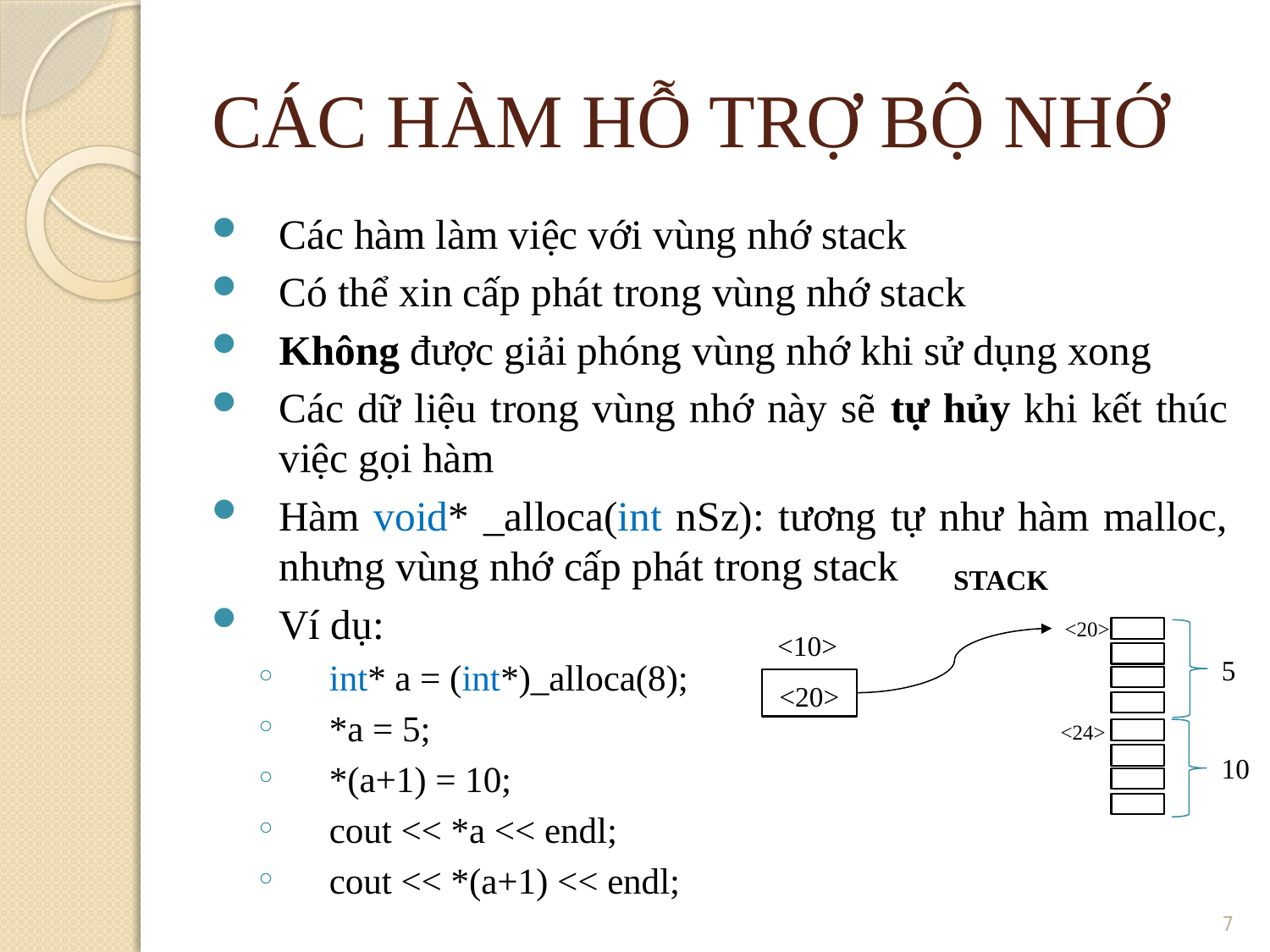

CÁC HÀM HỖ TRỢ BỘ NHỚ
Các hàm làm việc với vùng nhớ stack
Có thể xin cấp phát trong vùng nhớ stack
Không được giải phóng vùng nhớ khi sử dụng xong
Các dữ liệu trong vùng nhớ này sẽ tự hủy khi kết thúc việc gọi hàm
Hàm void* _alloca(int nSz): tương tự như hàm malloc, nhưng vùng nhớ cấp phát trong stack
Ví dụ:
int* a = (int*)_alloca(8);
*a = 5;
*(a+1) = 10;
cout << *a << endl;
cout << *(a+1) << endl;
STACK
<20>

<10>

5

<20>

<24>

10

7